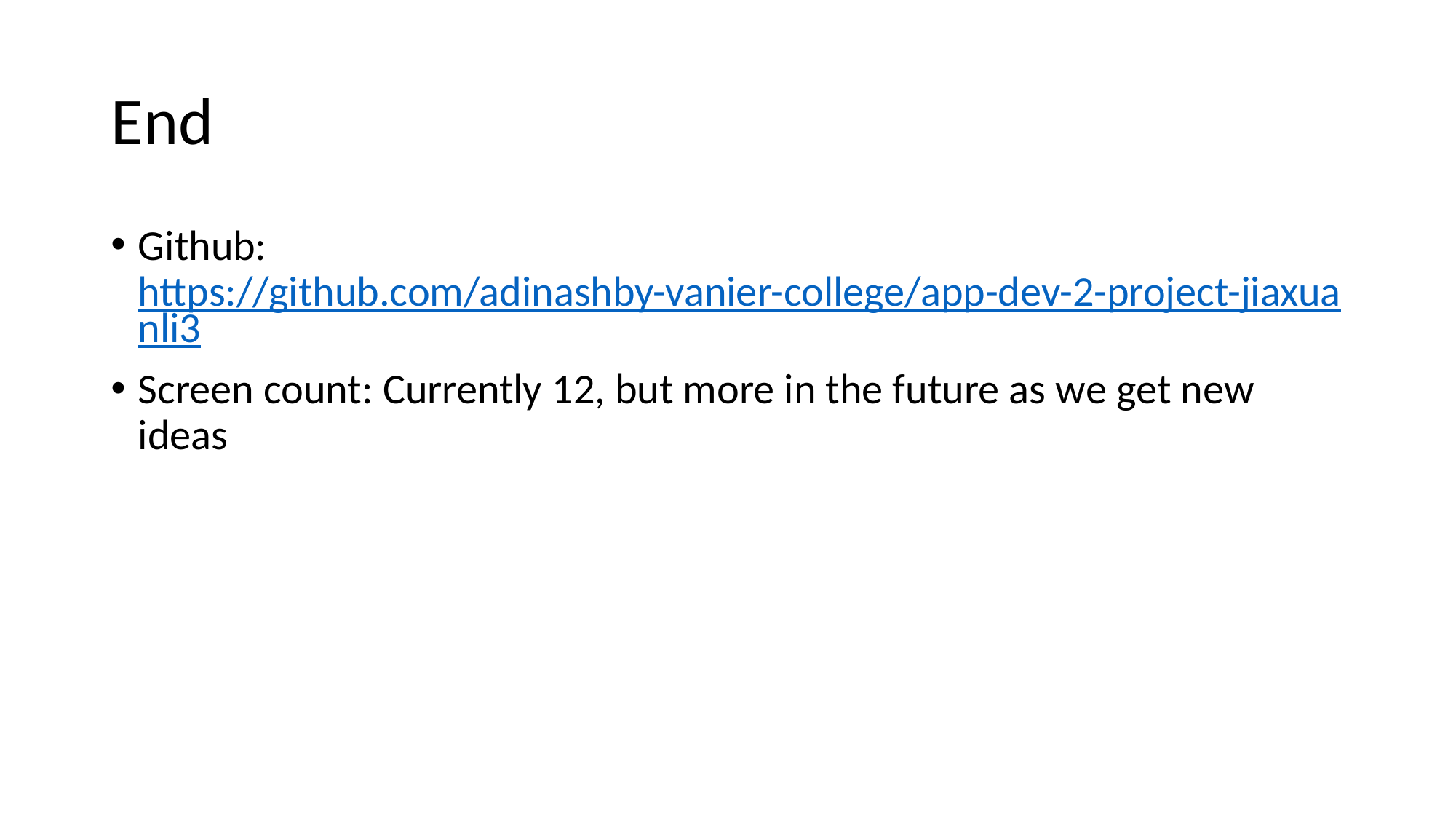

# End
Github: https://github.com/adinashby-vanier-college/app-dev-2-project-jiaxuanli3
Screen count: Currently 12, but more in the future as we get new ideas